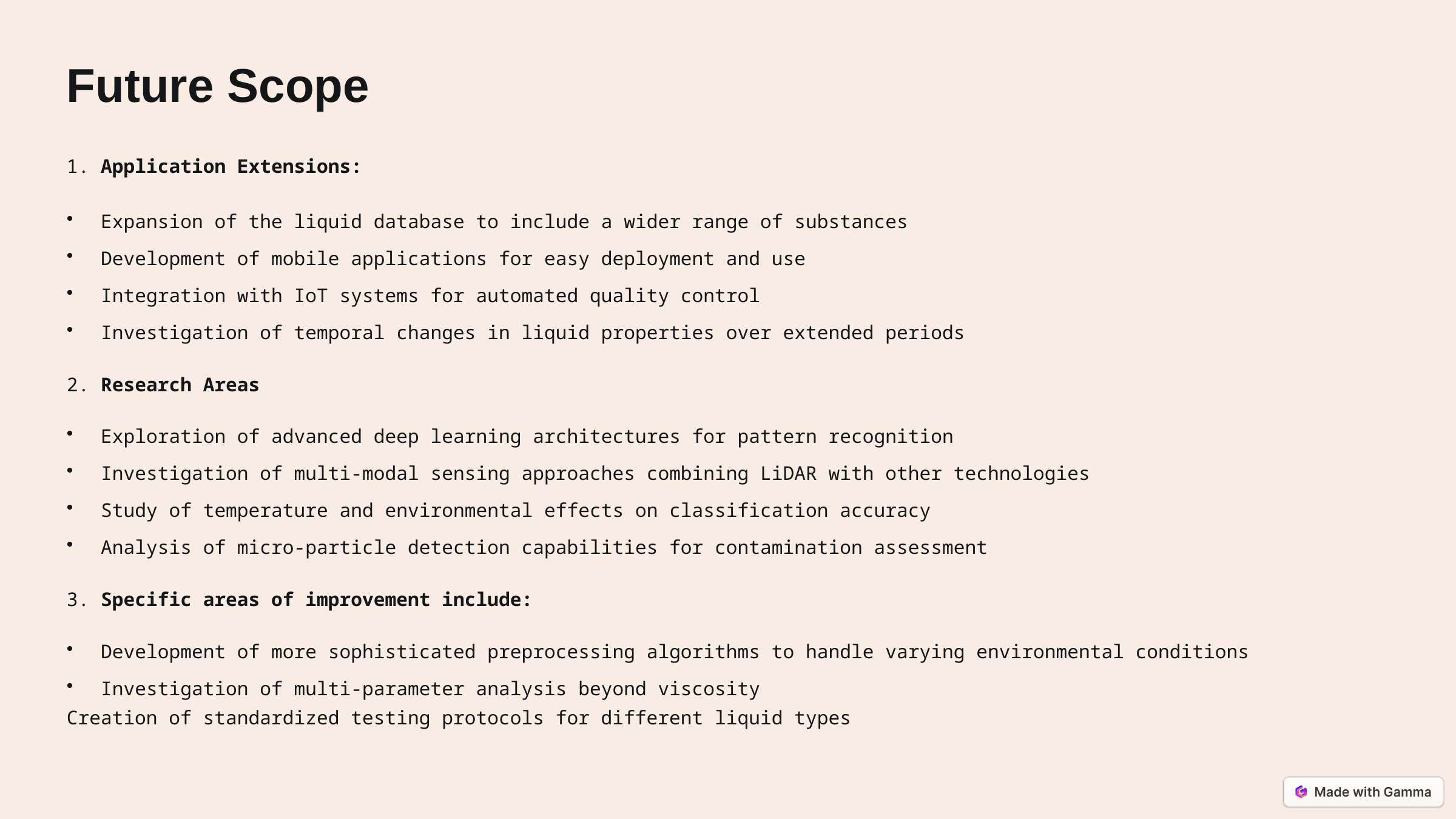

Future Scope
1. Application Extensions:​
Expansion of the liquid database to include a wider range of substances
Development of mobile applications for easy deployment and use
Integration with IoT systems for automated quality control
Investigation of temporal changes in liquid properties over extended periods
2. Research Areas
Exploration of advanced deep learning architectures for pattern recognition
Investigation of multi-modal sensing approaches combining LiDAR with other technologies
Study of temperature and environmental effects on classification accuracy
Analysis of micro-particle detection capabilities for contamination assessment
3. Specific areas of improvement include:
Development of more sophisticated preprocessing algorithms to handle varying environmental conditions
Investigation of multi-parameter analysis beyond viscosity
Creation of standardized testing protocols for different liquid types